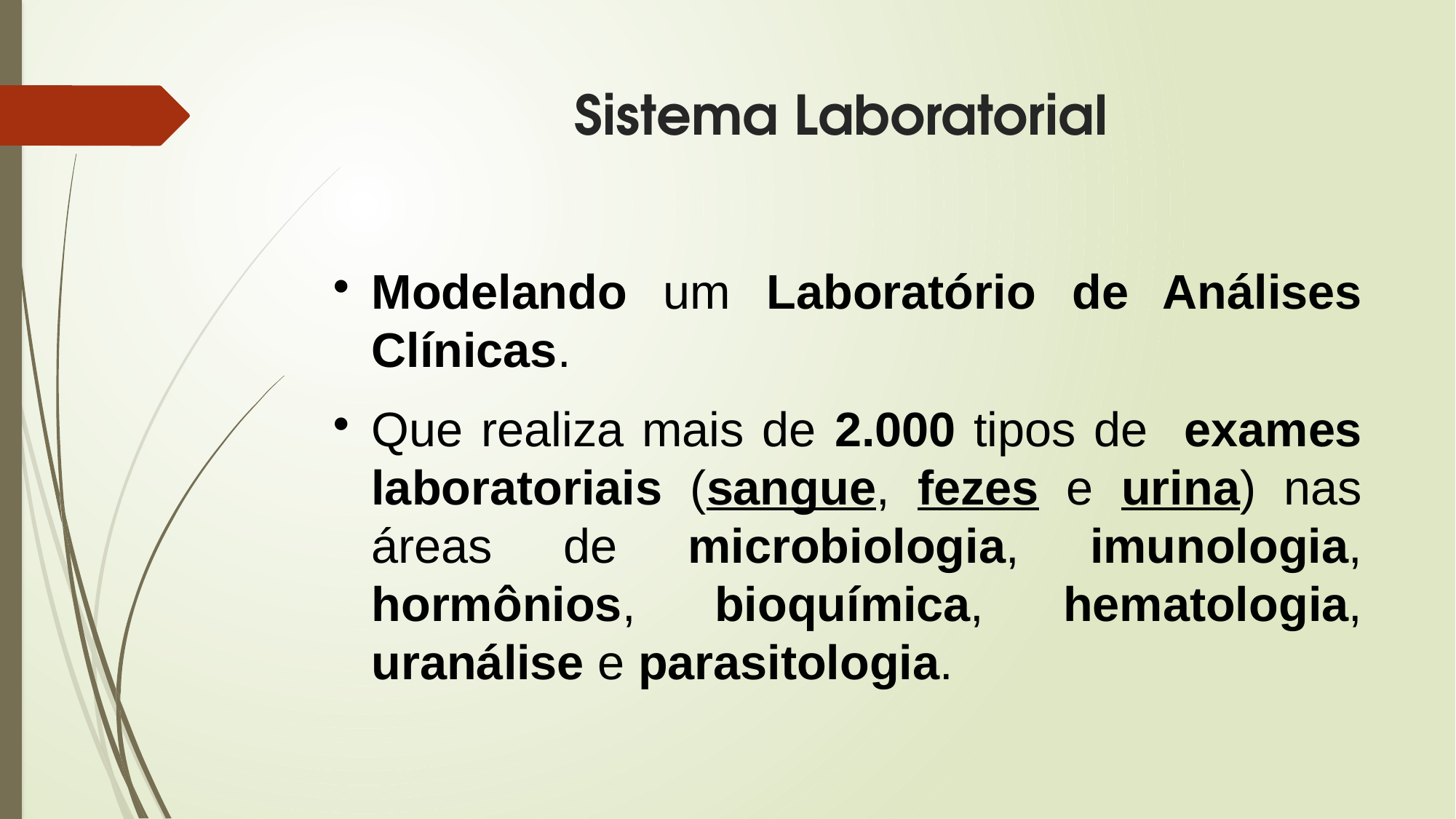

# Sistema Laboratorial
Modelando um Laboratório de Análises Clínicas.
Que realiza mais de 2.000 tipos de  exames laboratoriais (sangue, fezes e urina) nas áreas de microbiologia, imunologia, hormônios, bioquímica, hematologia, uranálise e parasitologia.